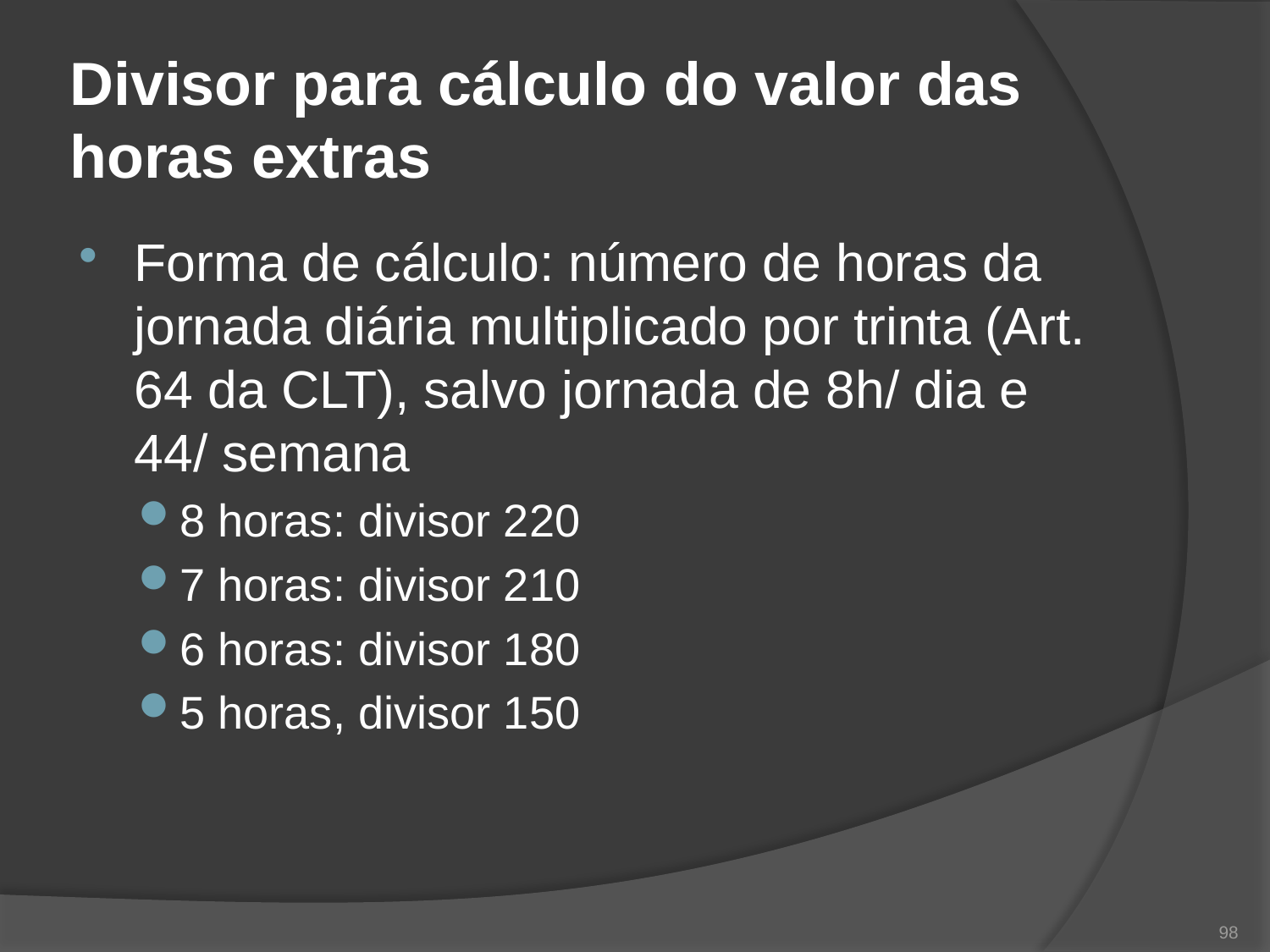

# Divisor para cálculo do valor das horas extras
Forma de cálculo: número de horas da jornada diária multiplicado por trinta (Art. 64 da CLT), salvo jornada de 8h/ dia e 44/ semana
8 horas: divisor 220
7 horas: divisor 210
6 horas: divisor 180
5 horas, divisor 150
98